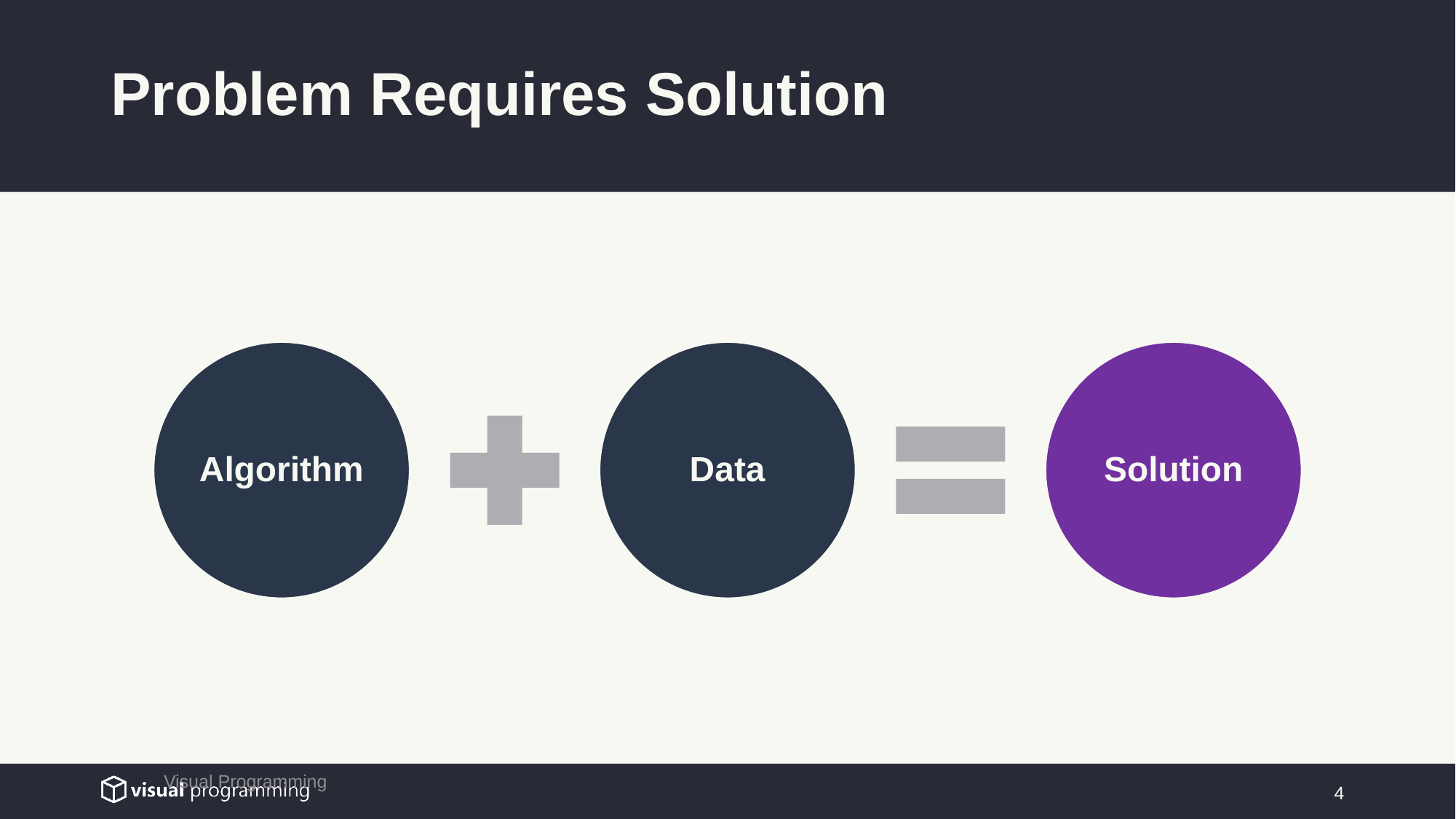

# Problem Requires Solution
Algorithm

Data

Solution
Visual Programming
4